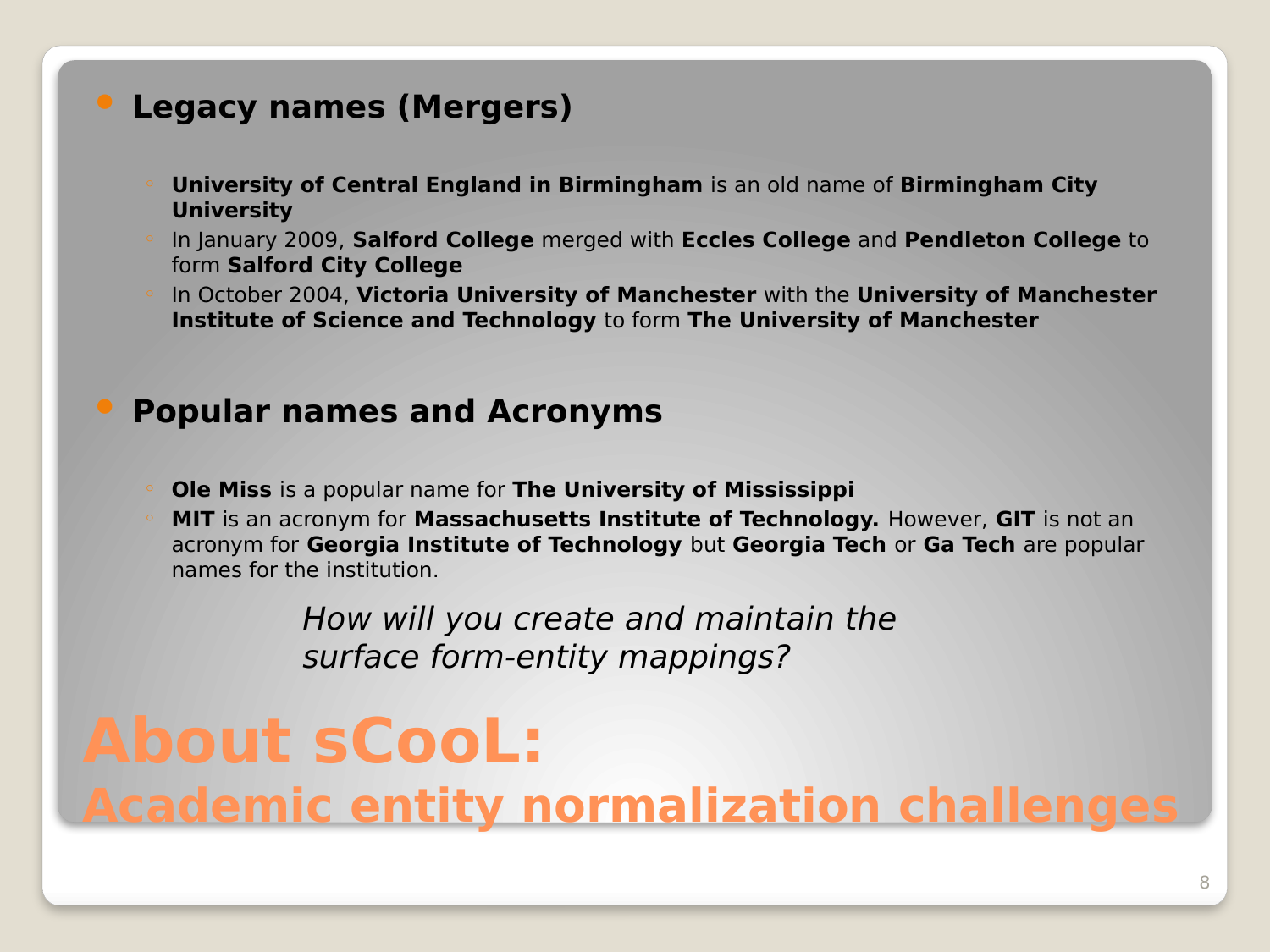

Legacy names (Mergers)

University of Central England in Birmingham is an old name of Birmingham City University
In January 2009, Salford College merged with Eccles College and Pendleton College to form Salford City College
In October 2004, Victoria University of Manchester with the University of Manchester Institute of Science and Technology to form The University of Manchester

Popular names and Acronyms

Ole Miss is a popular name for The University of Mississippi
MIT is an acronym for Massachusetts Institute of Technology. However, GIT is not an acronym for Georgia Institute of Technology but Georgia Tech or Ga Tech are popular names for the institution.

How will you create and maintain the
surface form-entity mappings?
# About sCooL: Academic entity normalization challenges
8